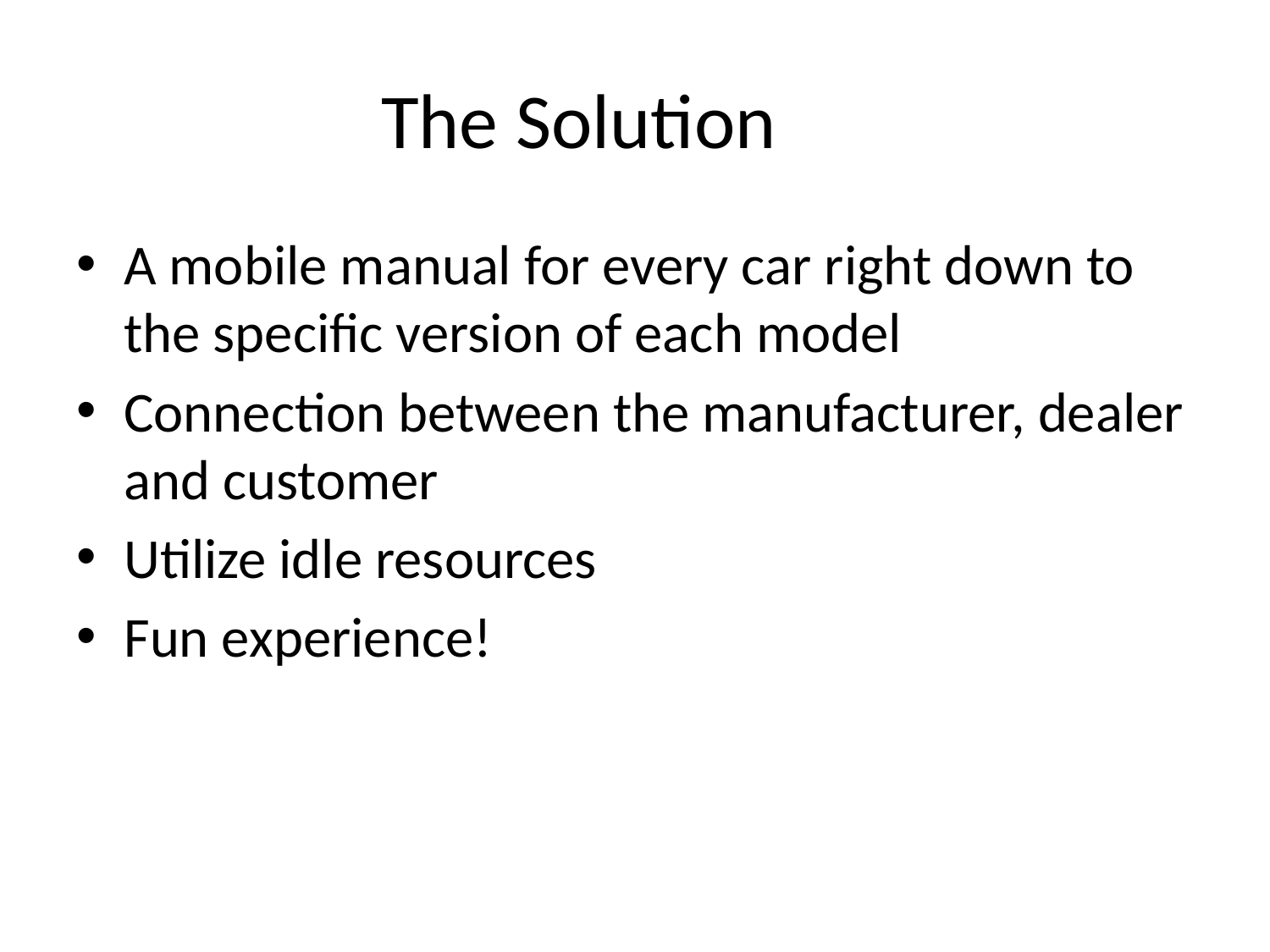

# The Solution
A mobile manual for every car right down to the specific version of each model
Connection between the manufacturer, dealer and customer
Utilize idle resources
Fun experience!